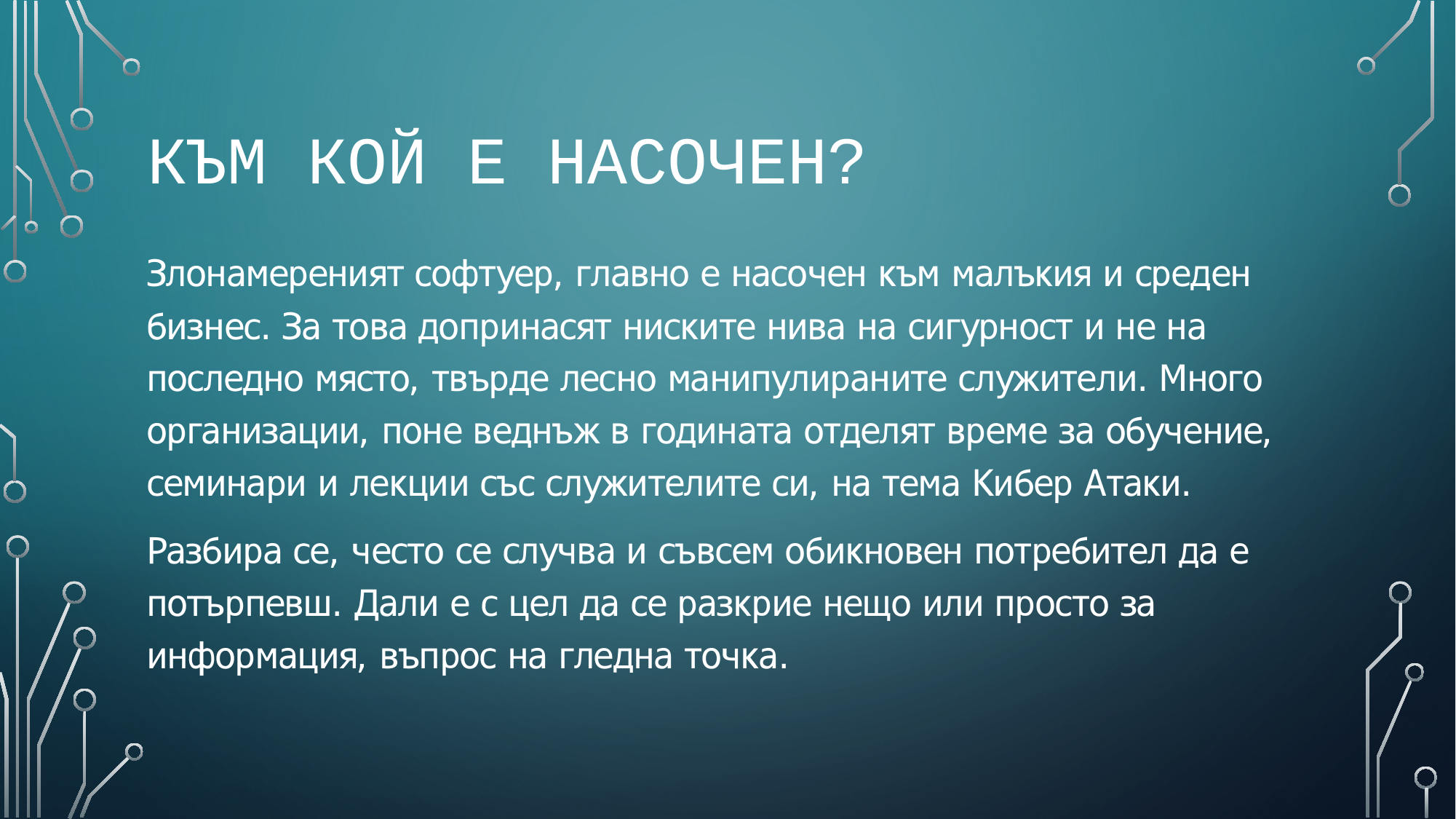

# Към кой е насочен?
Злонамереният софтуер, главно е насочен към малъкия и среден бизнес. За това допринасят ниските нива на сигурност и не на последно място, твърде лесно манипулираните служители. Много организации, поне веднъж в годината отделят време за обучение, семинари и лекции със служителите си, на тема Кибер Атаки.
Разбира се, често се случва и съвсем обикновен потребител да е потърпевш. Дали е с цел да се разкрие нещо или просто за информация, въпрос на гледна точка.